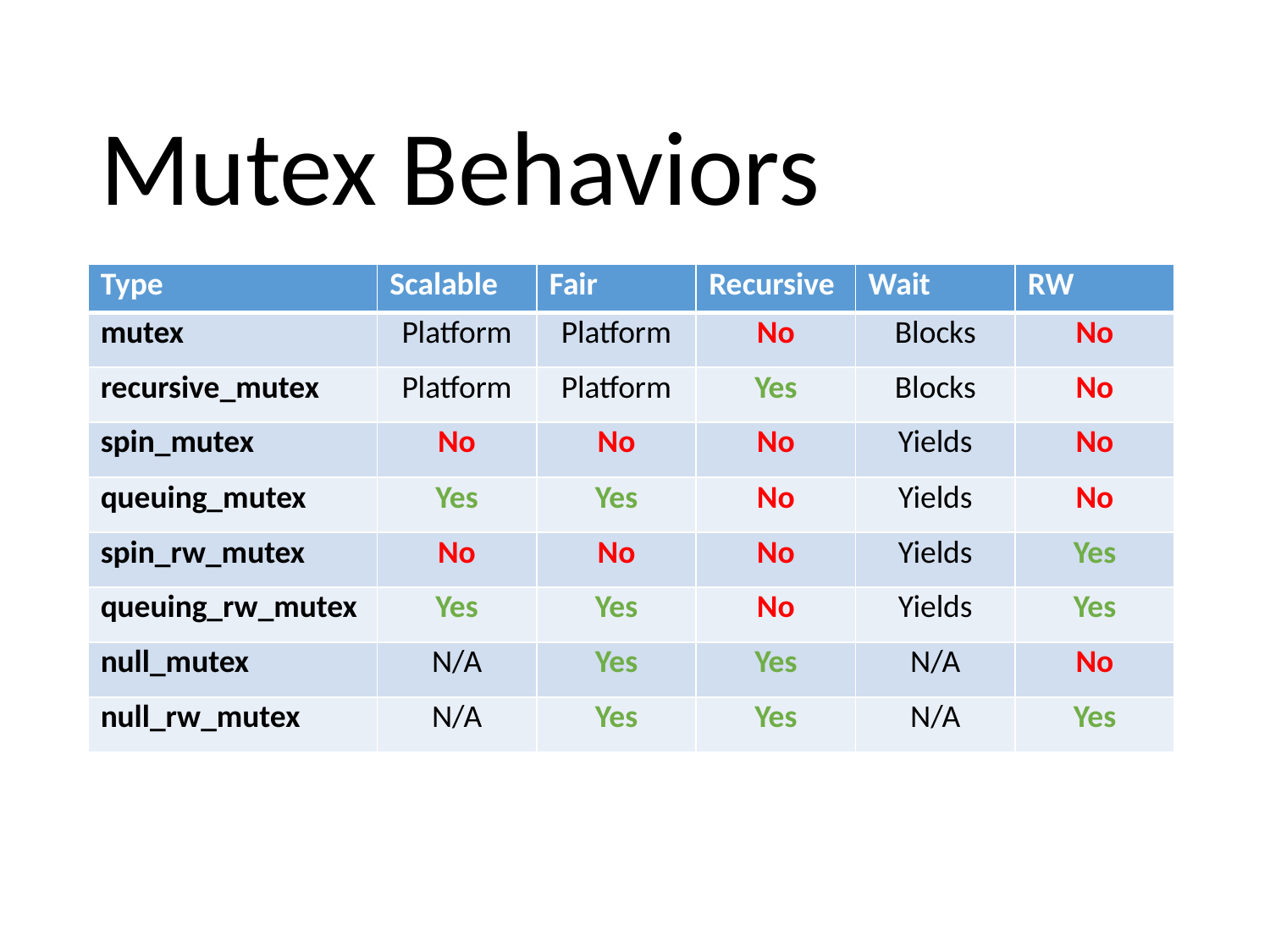

# Mutex Behaviors
| Type | Scalable | Fair | Recursive | Wait | RW |
| --- | --- | --- | --- | --- | --- |
| mutex | Platform | Platform | No | Blocks | No |
| recursive\_mutex | Platform | Platform | Yes | Blocks | No |
| spin\_mutex | No | No | No | Yields | No |
| queuing\_mutex | Yes | Yes | No | Yields | No |
| spin\_rw\_mutex | No | No | No | Yields | Yes |
| queuing\_rw\_mutex | Yes | Yes | No | Yields | Yes |
| null\_mutex | N/A | Yes | Yes | N/A | No |
| null\_rw\_mutex | N/A | Yes | Yes | N/A | Yes |